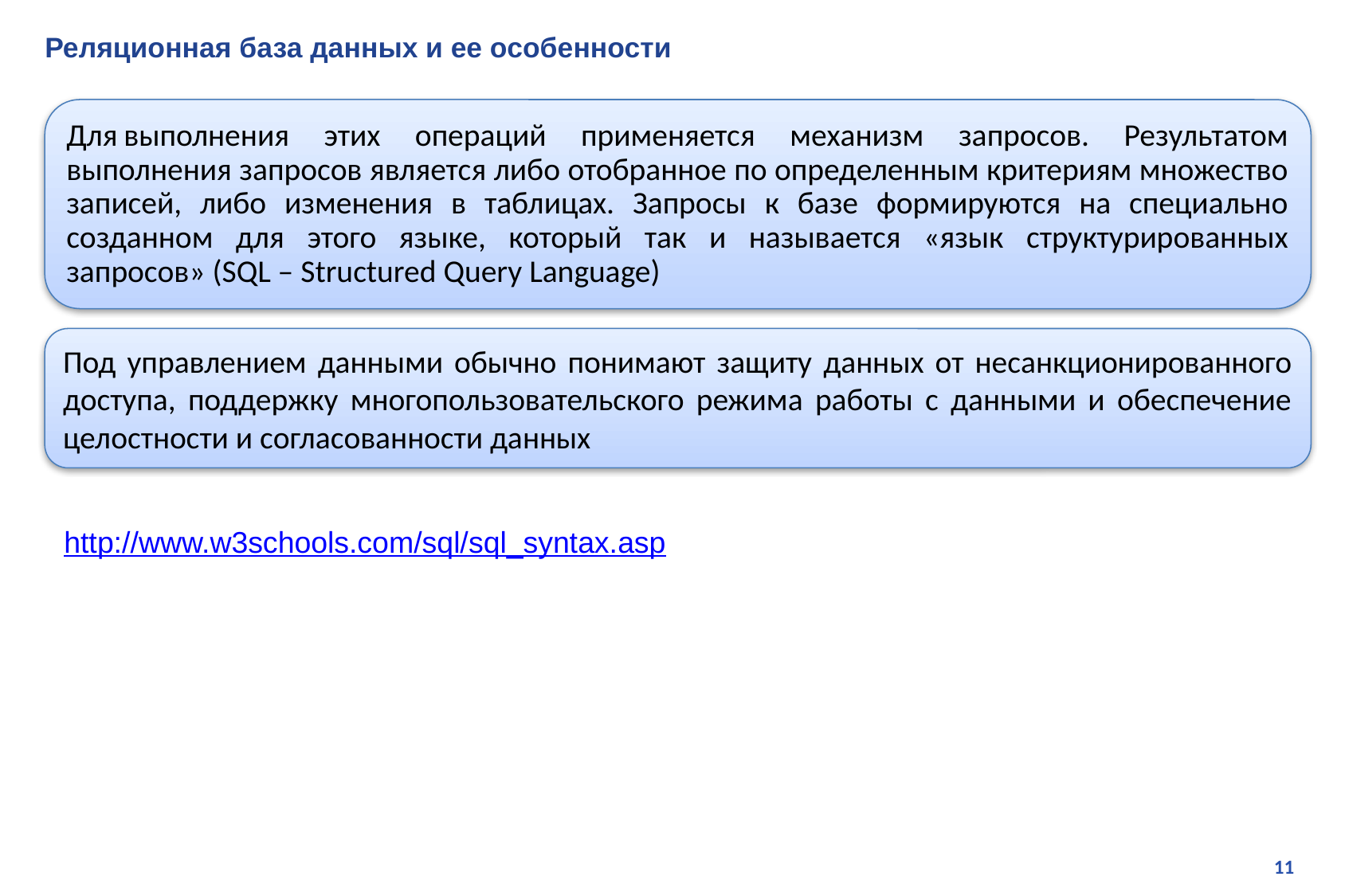

# Реляционная база данных и ее особенности
Для	выполнения этих операций применяется механизм запросов. Результатом выполнения запросов является либо отобранное по определенным критериям множество записей, либо изменения в таблицах. Запросы к базе формируются на специально созданном для этого языке, который так и называется «язык структурированных запросов» (SQL – Structured Query Language)
Под управлением данными обычно понимают защиту данных от несанкционированного доступа, поддержку многопользовательского режима работы с данными и обеспечение целостности и согласованности данных
http://www.w3schools.com/sql/sql_syntax.asp